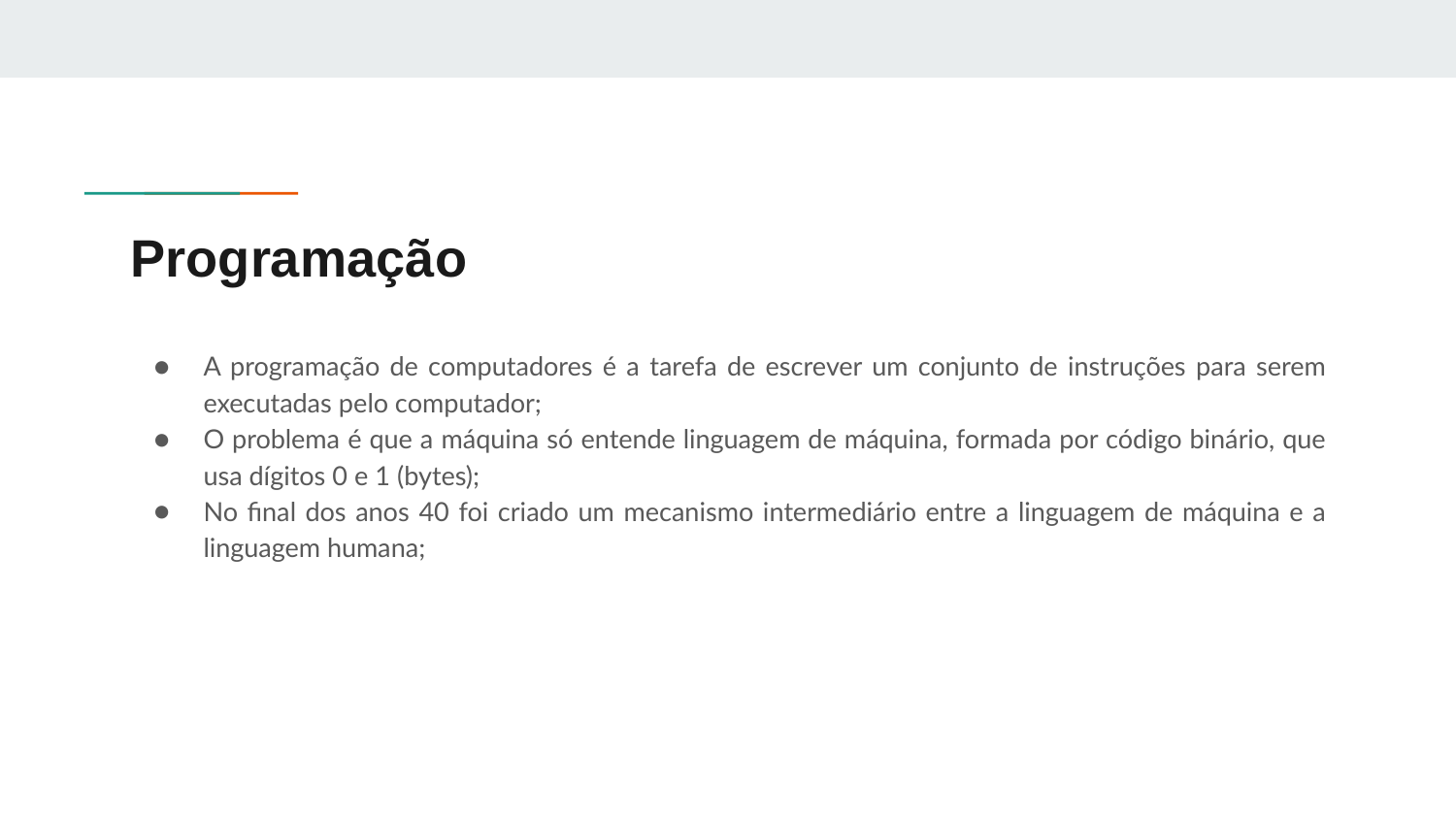

# Programação
A programação de computadores é a tarefa de escrever um conjunto de instruções para serem executadas pelo computador;
O problema é que a máquina só entende linguagem de máquina, formada por código binário, que usa dígitos 0 e 1 (bytes);
No final dos anos 40 foi criado um mecanismo intermediário entre a linguagem de máquina e a linguagem humana;